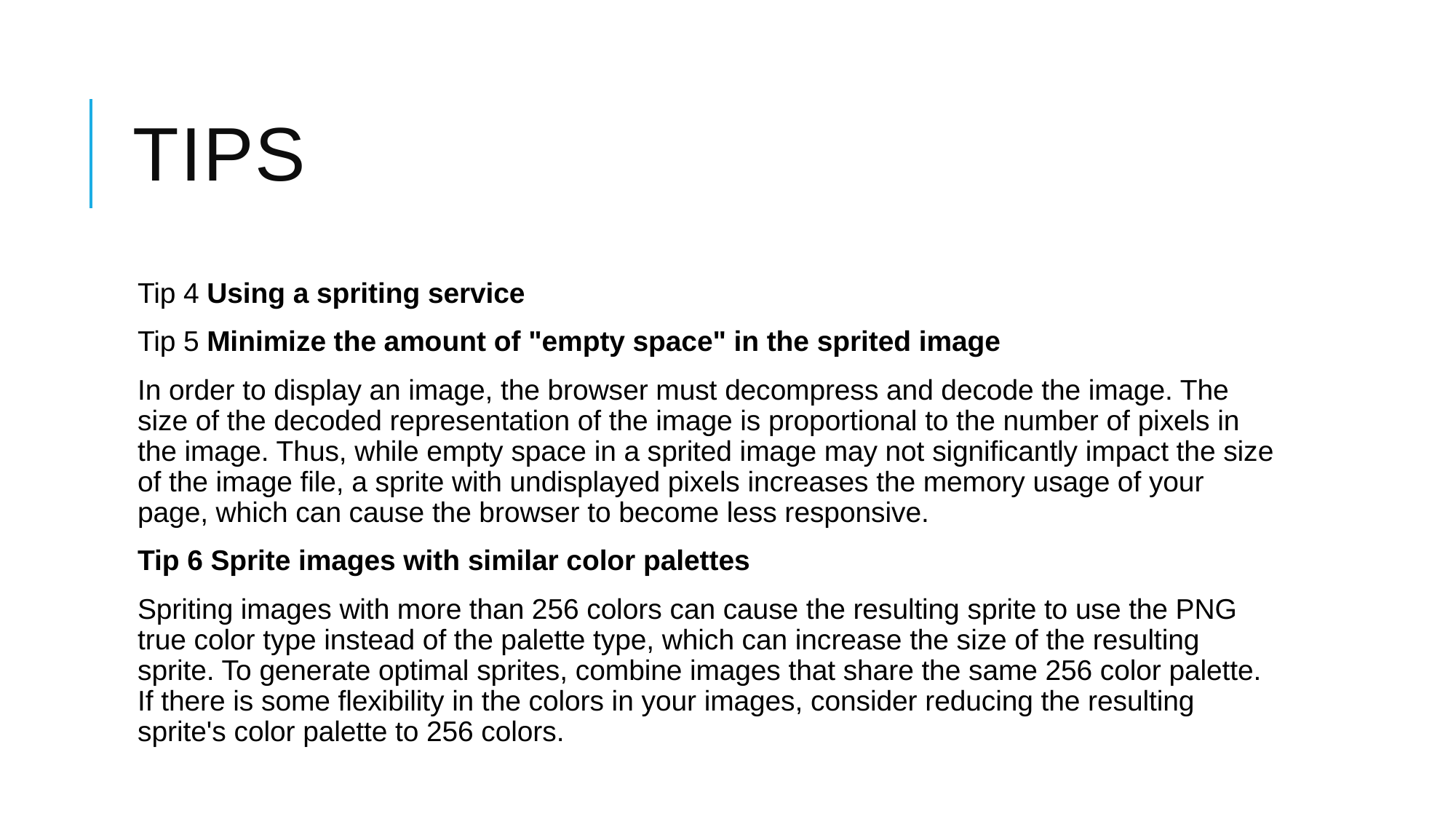

# tips
Tip 4 Using a spriting service
Tip 5 Minimize the amount of "empty space" in the sprited image
In order to display an image, the browser must decompress and decode the image. The size of the decoded representation of the image is proportional to the number of pixels in the image. Thus, while empty space in a sprited image may not significantly impact the size of the image file, a sprite with undisplayed pixels increases the memory usage of your page, which can cause the browser to become less responsive.
Tip 6 Sprite images with similar color palettes
Spriting images with more than 256 colors can cause the resulting sprite to use the PNG true color type instead of the palette type, which can increase the size of the resulting sprite. To generate optimal sprites, combine images that share the same 256 color palette. If there is some flexibility in the colors in your images, consider reducing the resulting sprite's color palette to 256 colors.